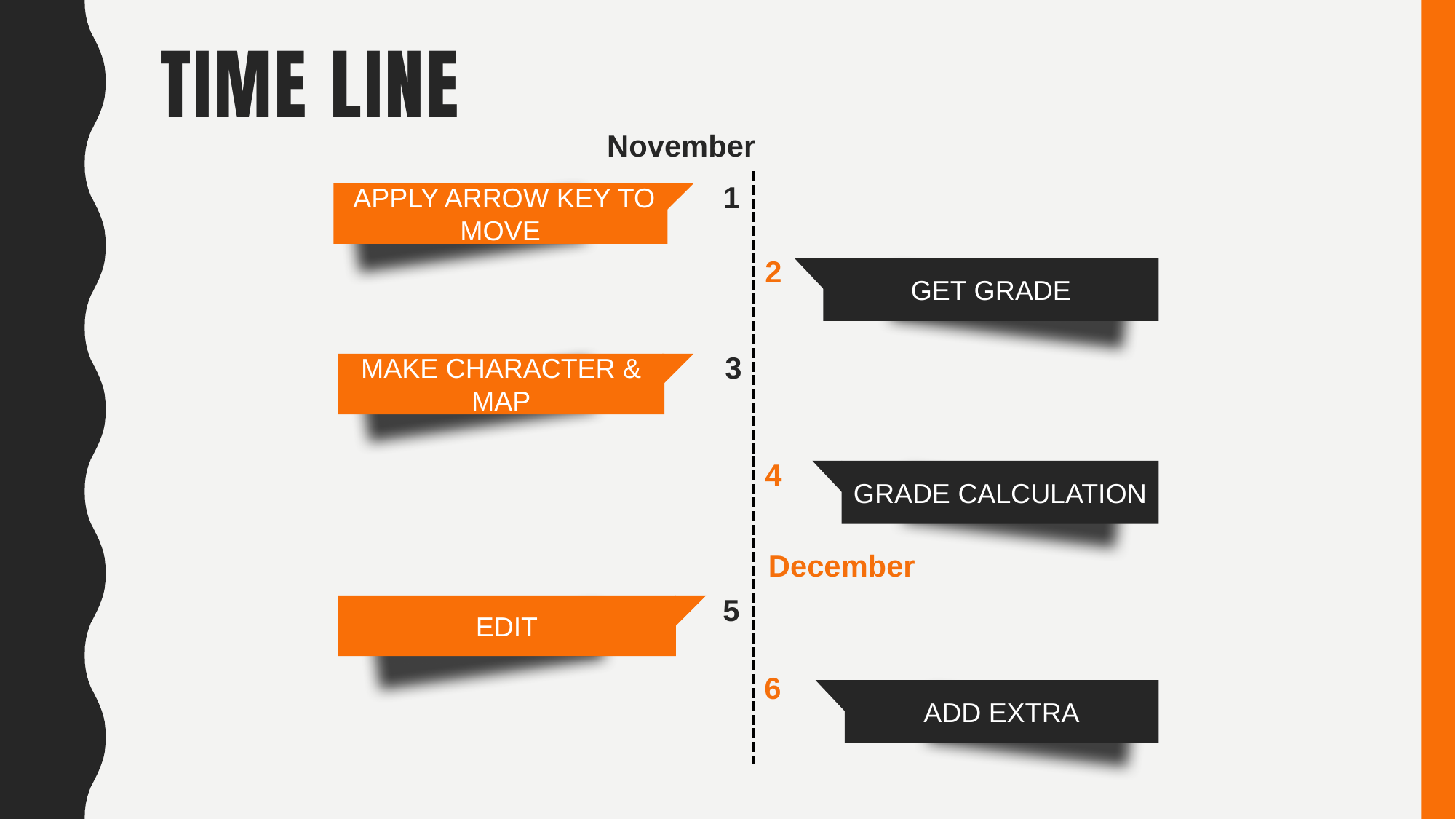

# Time line
November
1

 APPLY ARROW KEY TO MOVE

2

GET GRADE

3
MAKE CHARACTER & MAP

4

GRADE CALCULATION

December
5
EDIT

6

ADD EXTRA